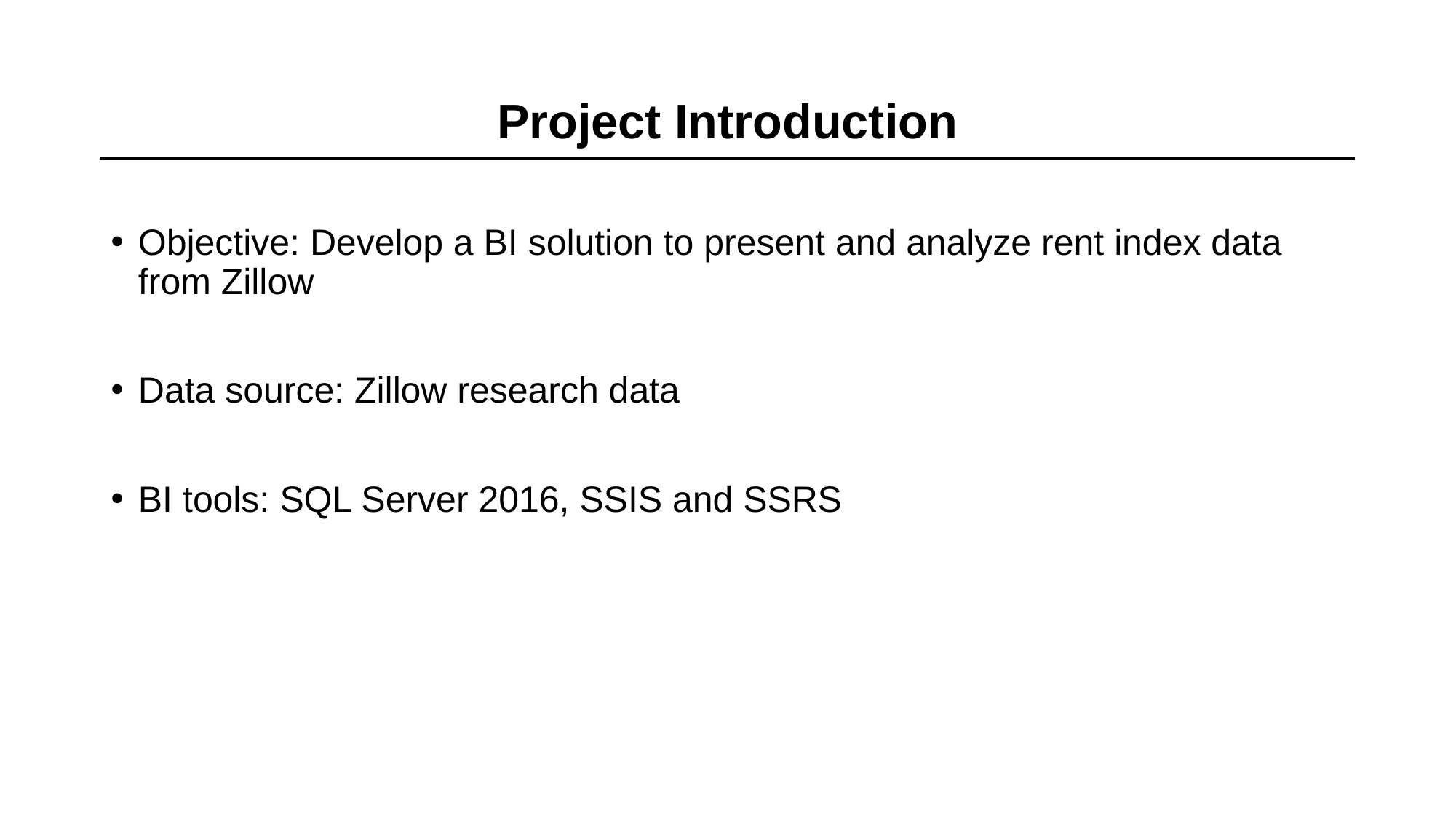

# Project Introduction
Objective: Develop a BI solution to present and analyze rent index data from Zillow

Data source: Zillow research data

BI tools: SQL Server 2016, SSIS and SSRS